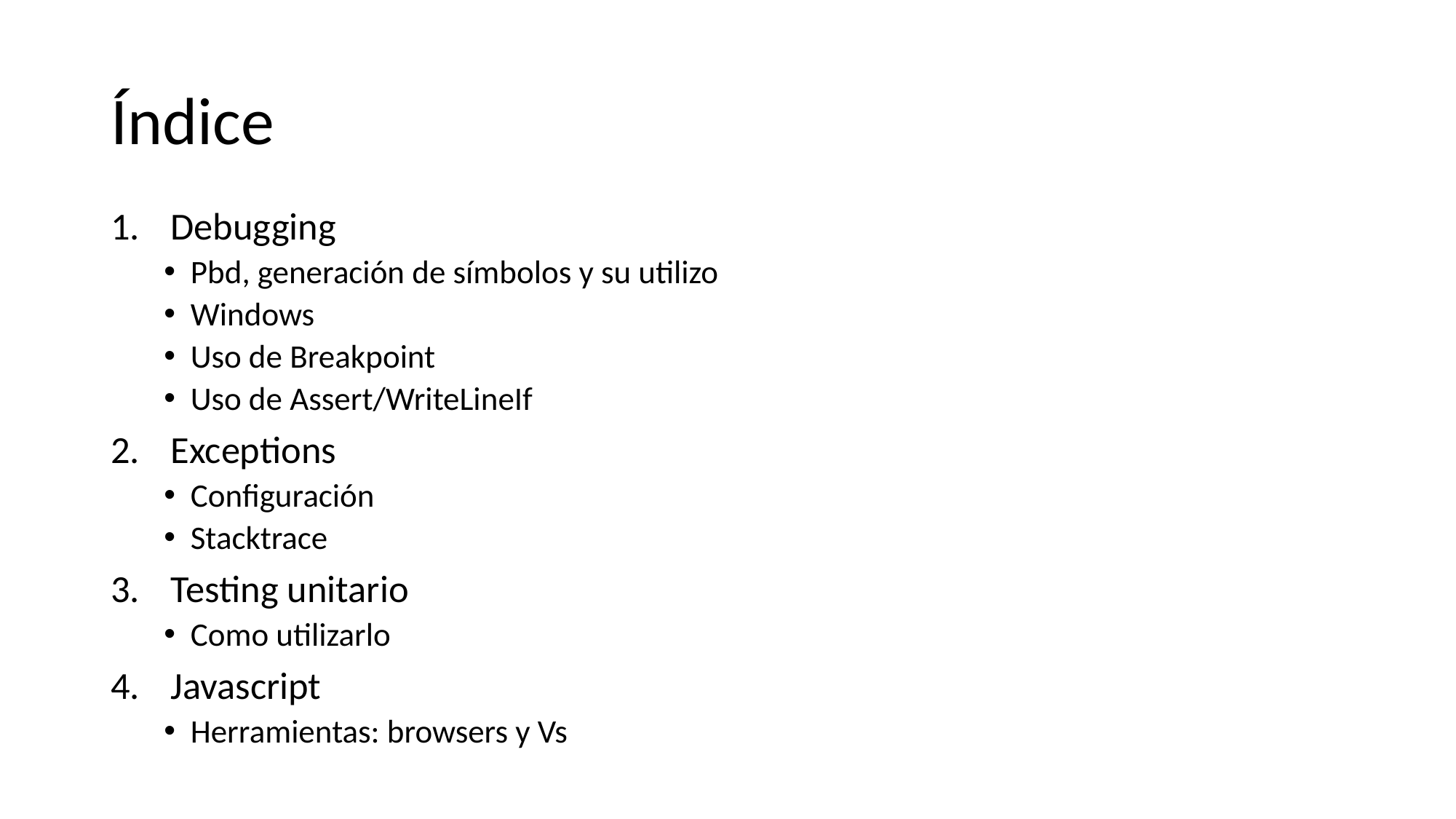

# Índice
Debugging
Pbd, generación de símbolos y su utilizo
Windows
Uso de Breakpoint
Uso de Assert/WriteLineIf
Exceptions
Configuración
Stacktrace
Testing unitario
Como utilizarlo
Javascript
Herramientas: browsers y Vs